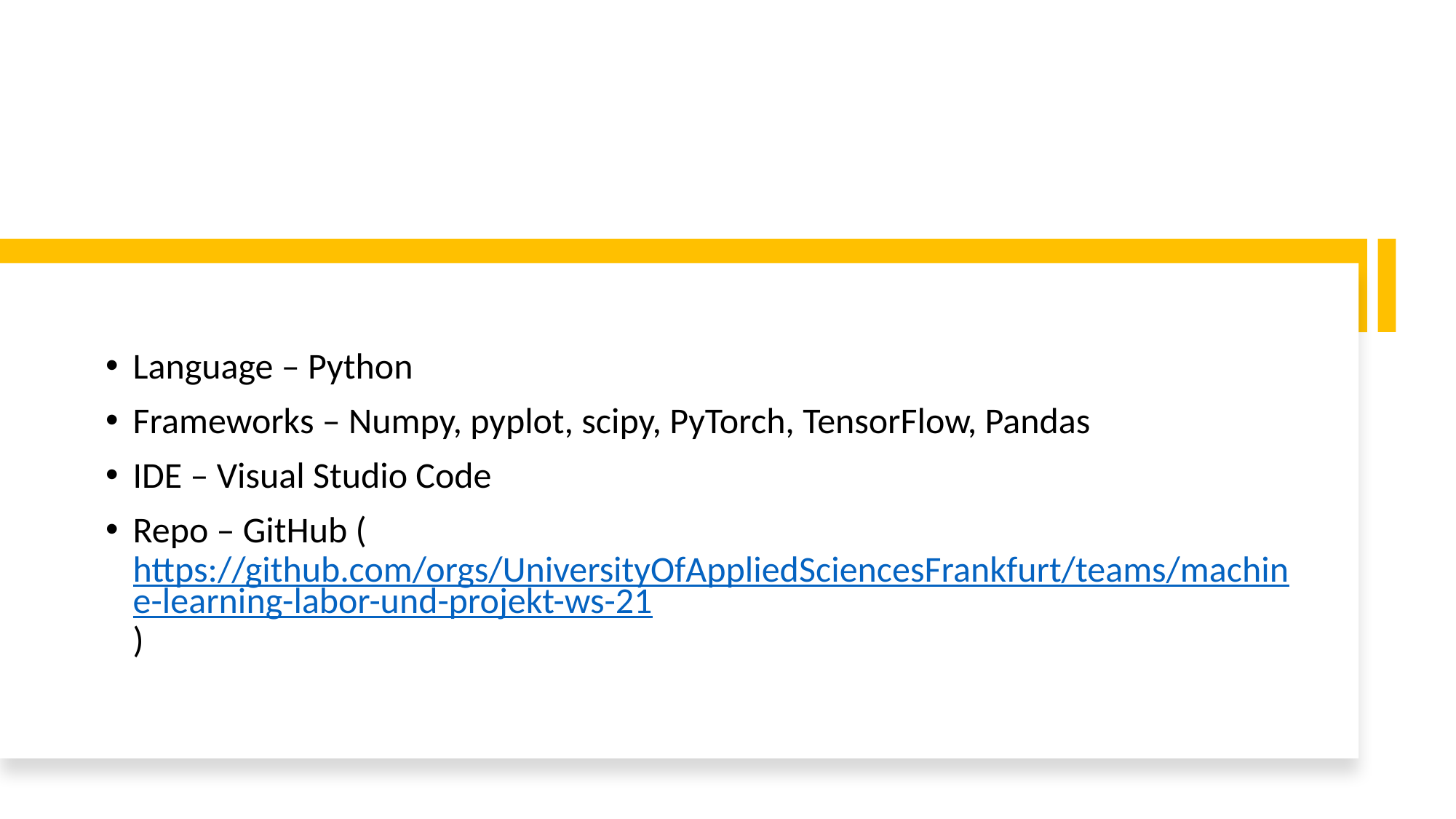

Language – Python
Frameworks – Numpy, pyplot, scipy, PyTorch, TensorFlow, Pandas
IDE – Visual Studio Code
Repo – GitHub (https://github.com/orgs/UniversityOfAppliedSciencesFrankfurt/teams/machine-learning-labor-und-projekt-ws-21)